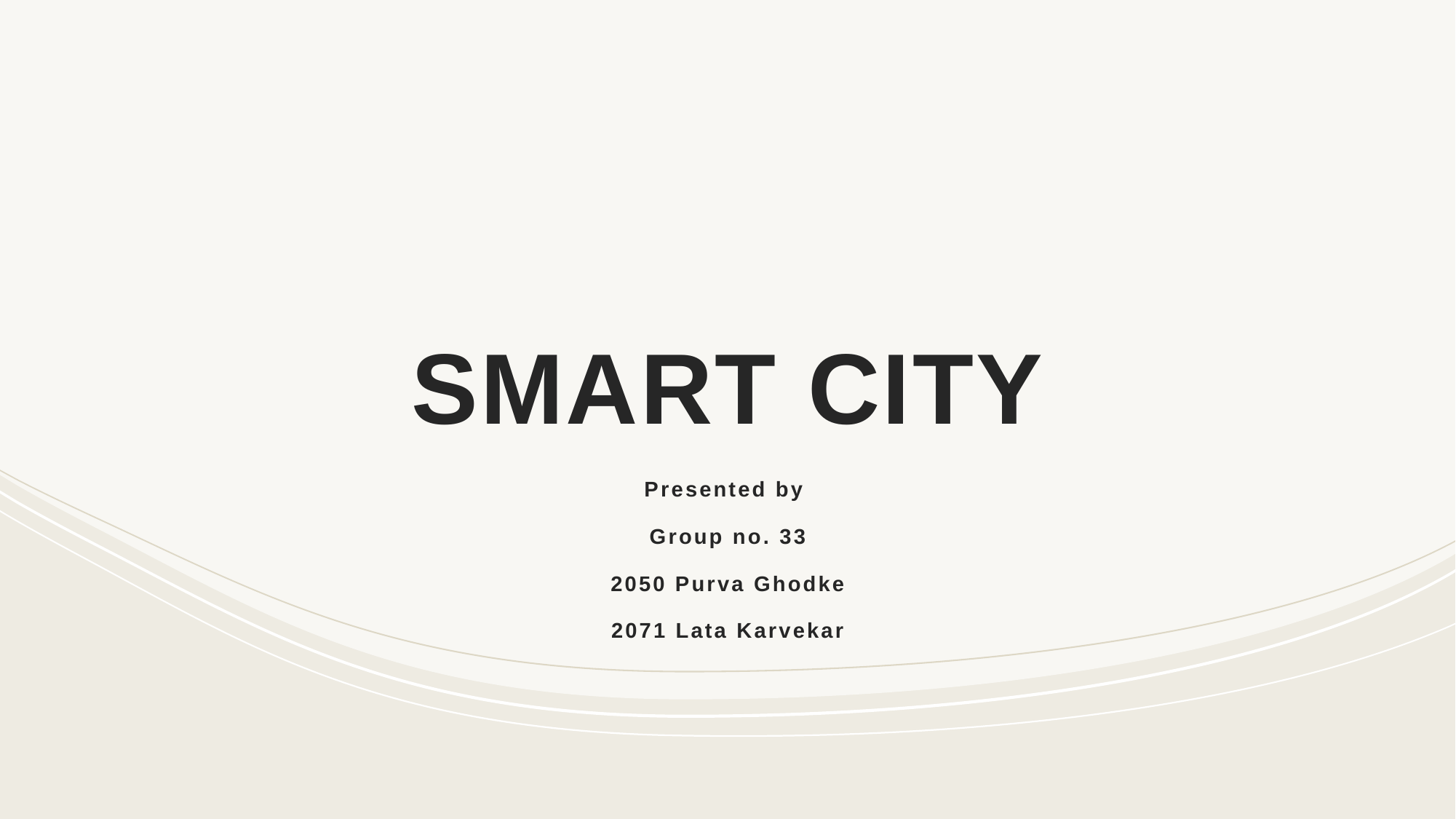

# SMART CITY
Presented by
Group no. 33
2050 Purva Ghodke
2071 Lata Karvekar